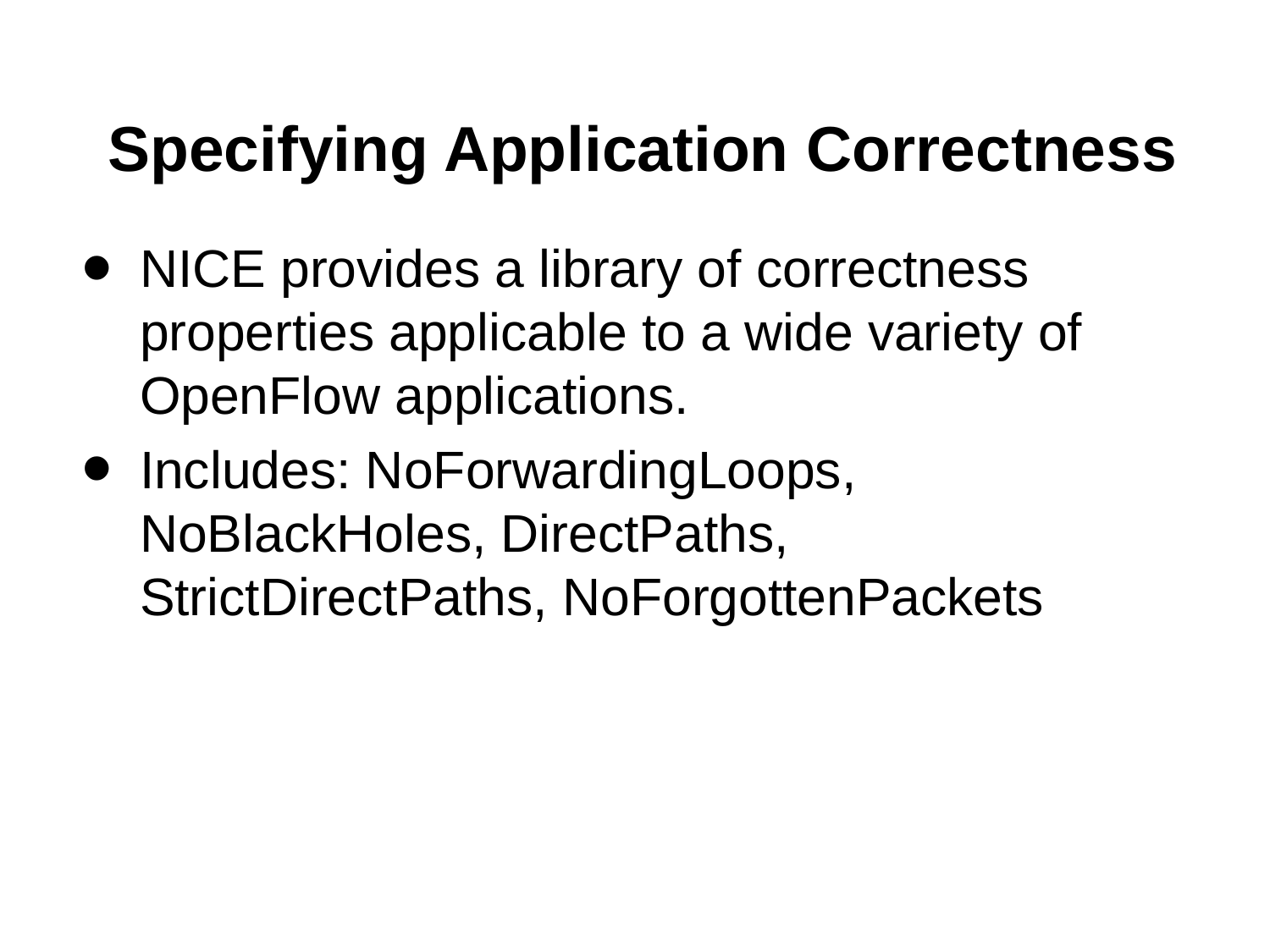

# Specifying Application Correctness
NICE provides a library of correctness properties applicable to a wide variety of OpenFlow applications.
Includes: NoForwardingLoops, NoBlackHoles, DirectPaths, StrictDirectPaths, NoForgottenPackets